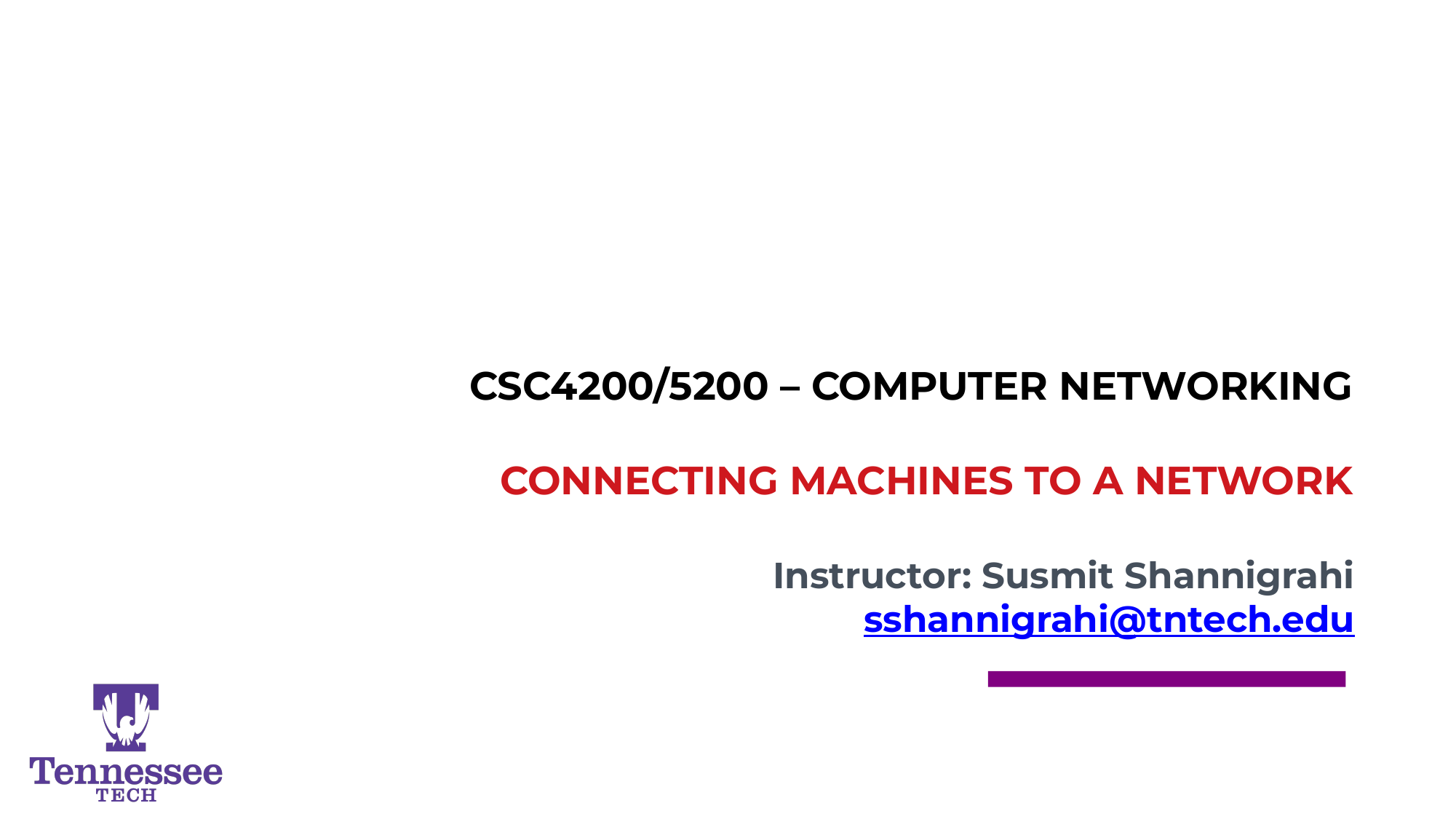

CSC4200/5200 – Computer Networking
Connecting machines to a network

Instructor: Susmit Shannigrahi
sshannigrahi@tntech.edu